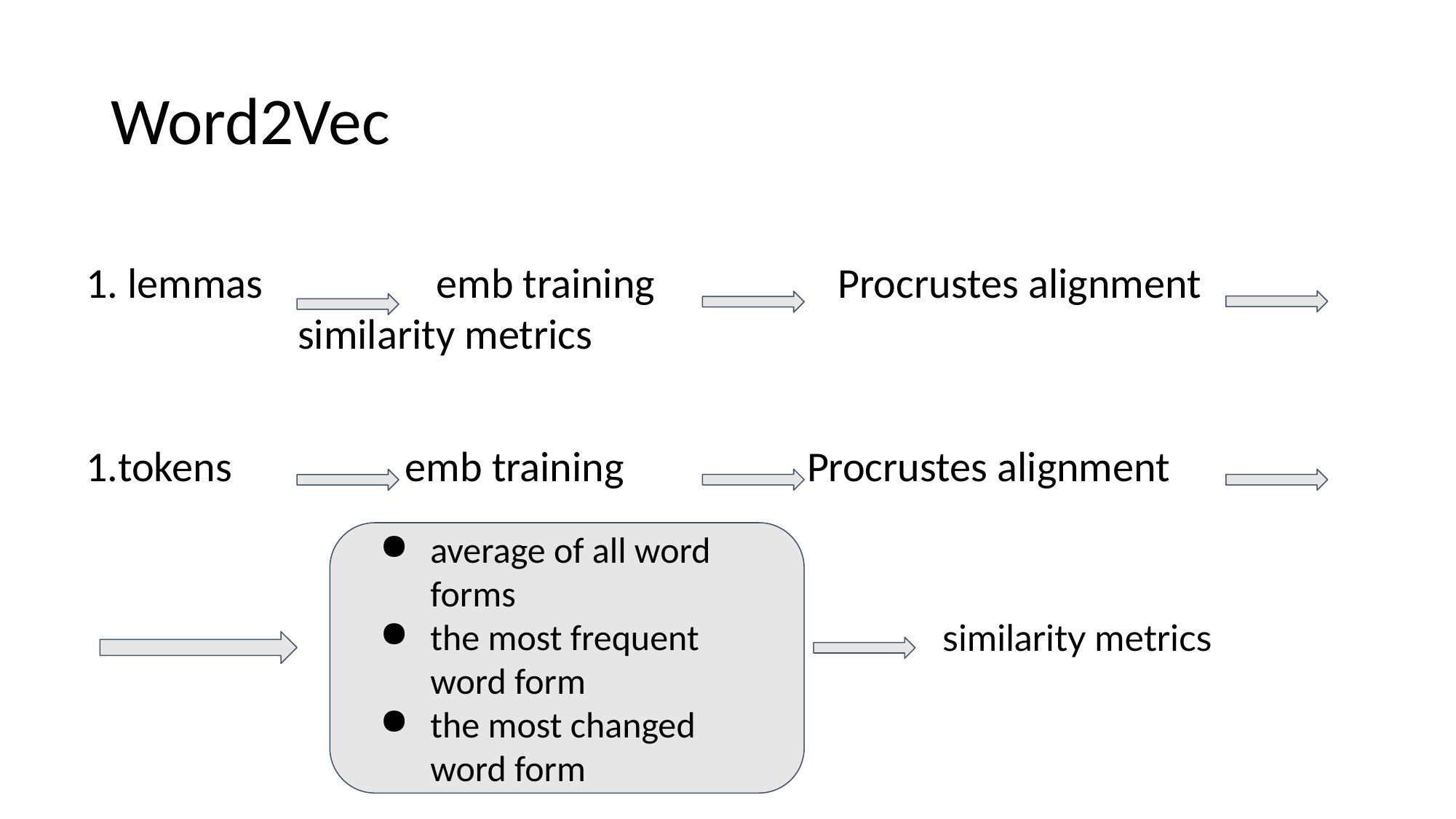

# Word2Vec
1. lemmas                  emb training                   Procrustes alignment                                             similarity metrics

tokens                  emb training                   Procrustes alignment

average of all word forms
the most frequent word form
the most changed word form
similarity metrics